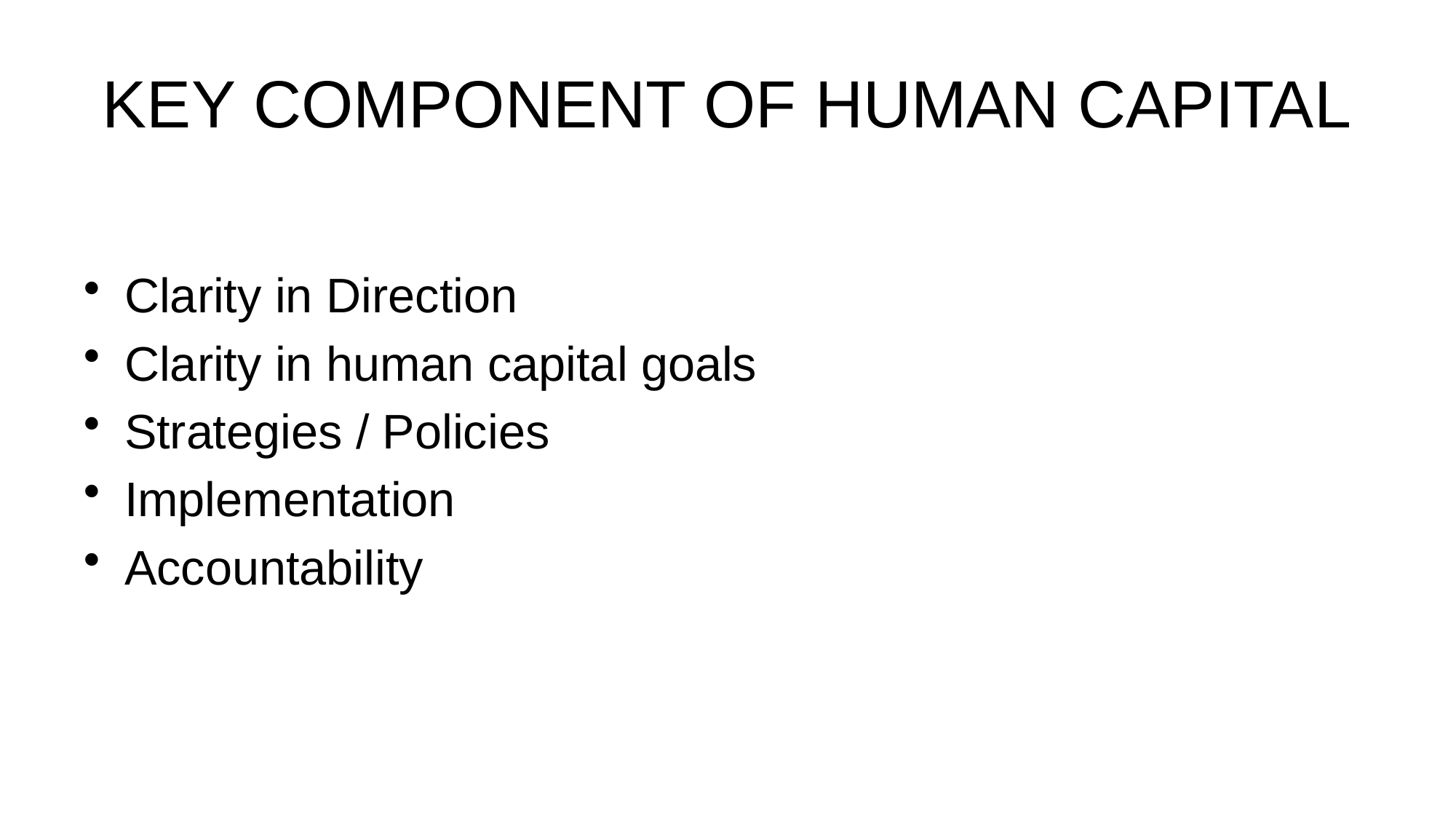

# KEY COMPONENT OF HUMAN CAPITAL

Clarity in Direction
Clarity in human capital goals
Strategies / Policies
Implementation
Accountability